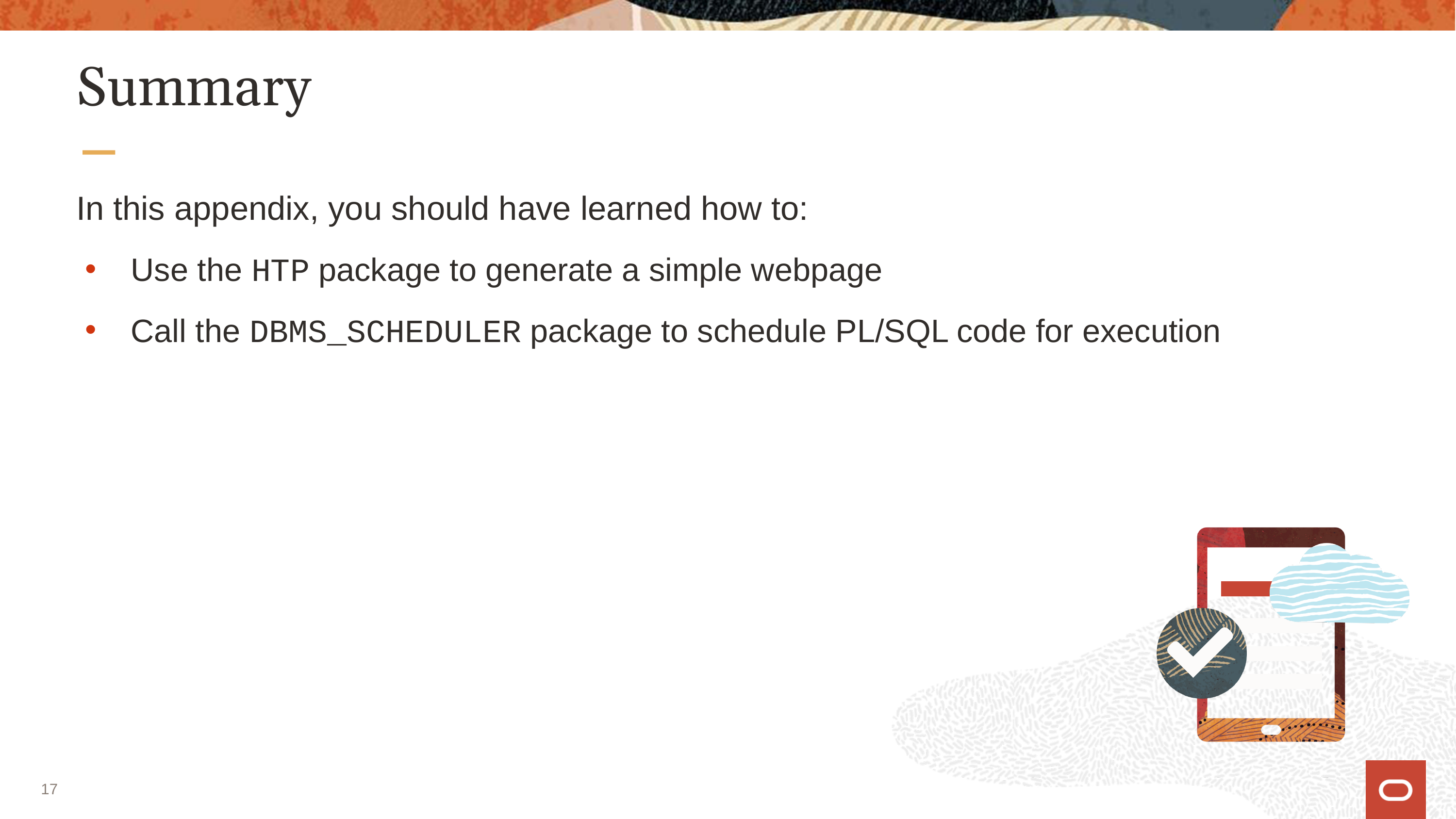

# Summary
In this appendix, you should have learned how to:
Use the HTP package to generate a simple webpage
Call the DBMS_SCHEDULER package to schedule PL/SQL code for execution